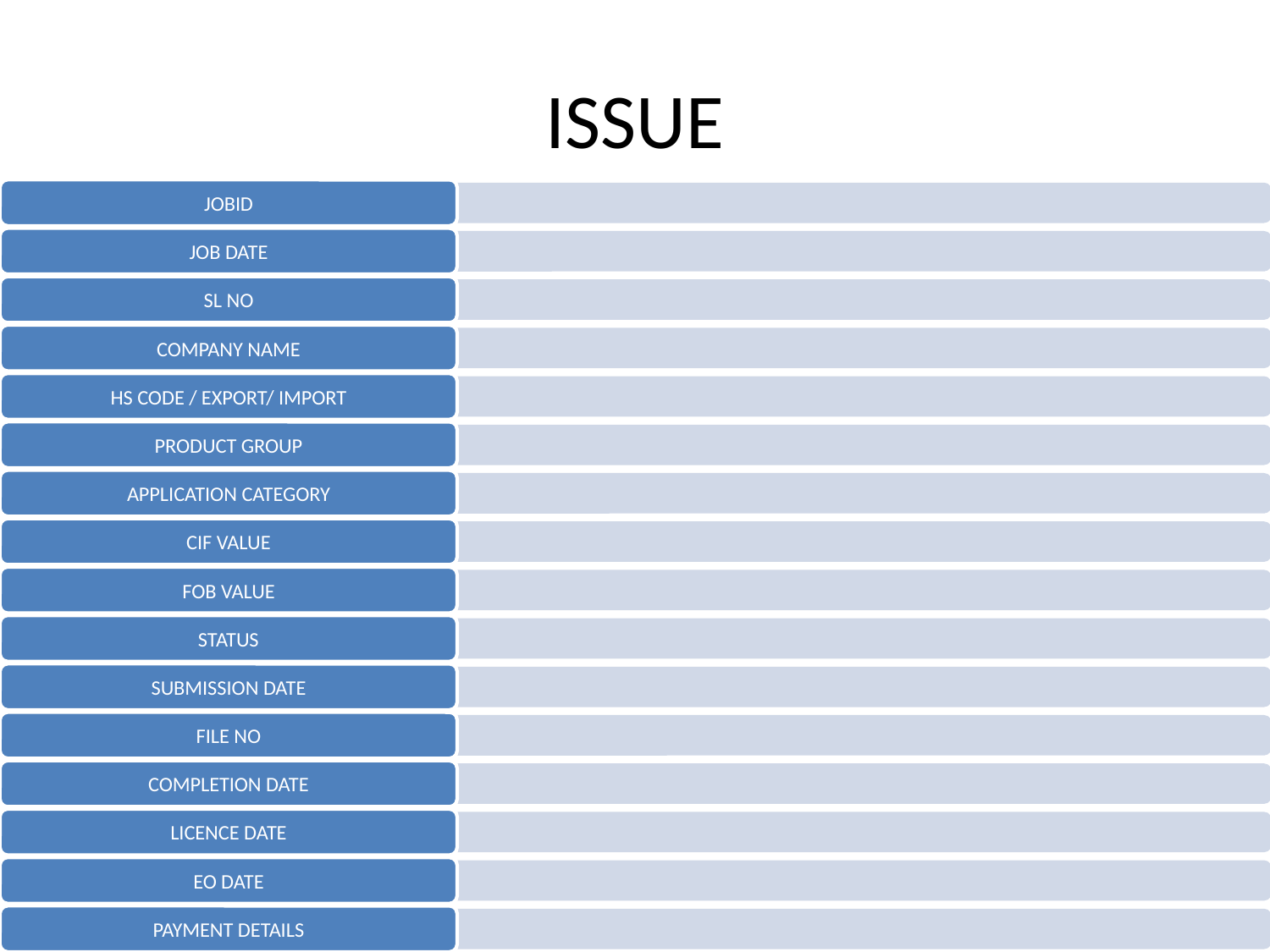

# ISSUE
JOBID
JOB DATE
SL NO
COMPANY NAME
HS CODE / EXPORT/ IMPORT
PRODUCT GROUP
APPLICATION CATEGORY
CIF VALUE
FOB VALUE
SUBMISSION DATE
FILE NO
COMPLETION DATE
LICENCE DATE
EO DATE
PAYMENT DETAILS
STATUS